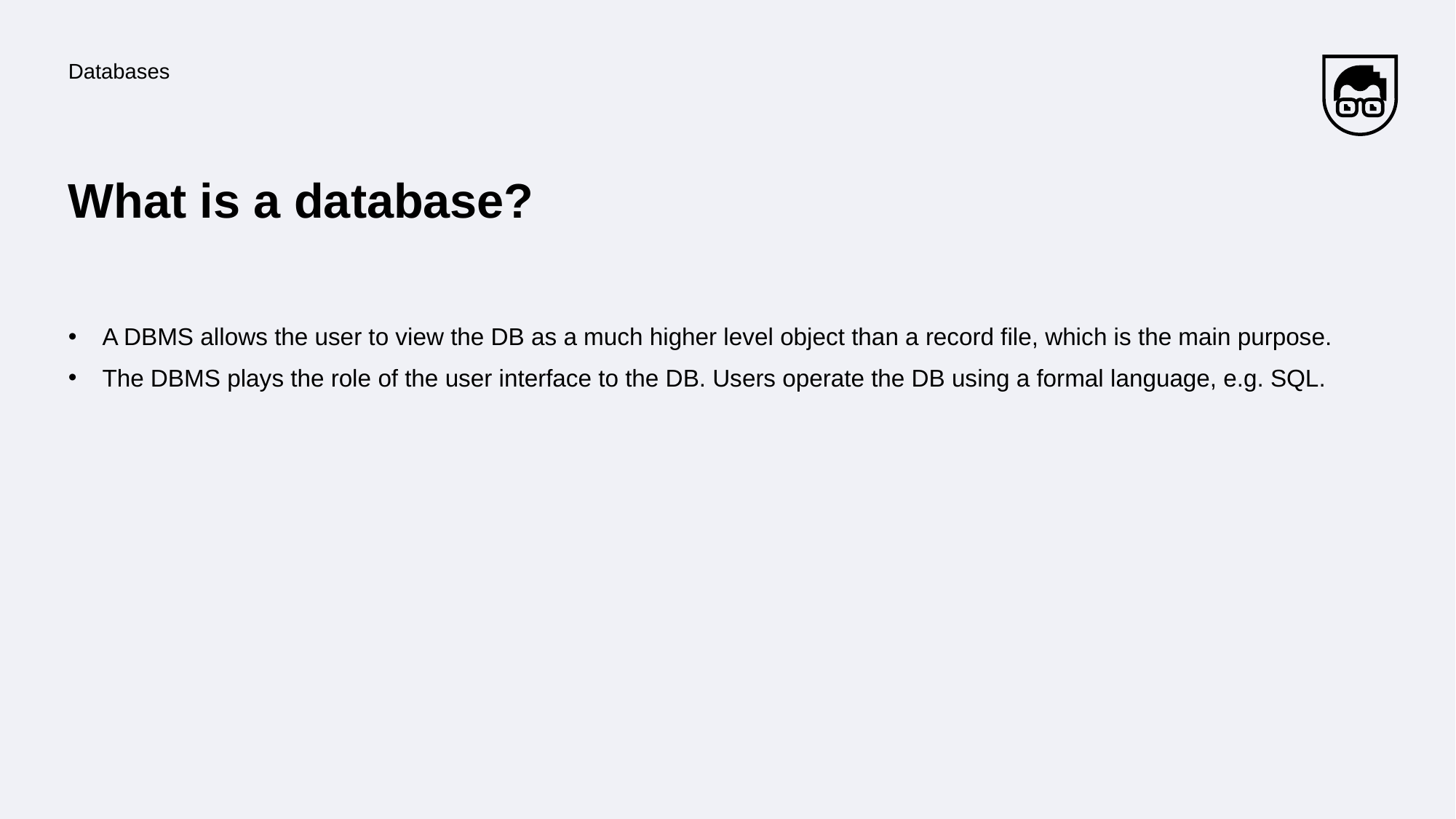

Databases
# What is a database?

A DBMS allows the user to view the DB as a much higher level object than a record file, which is the main purpose.
The DBMS plays the role of the user interface to the DB. Users operate the DB using a formal language, e.g. SQL.